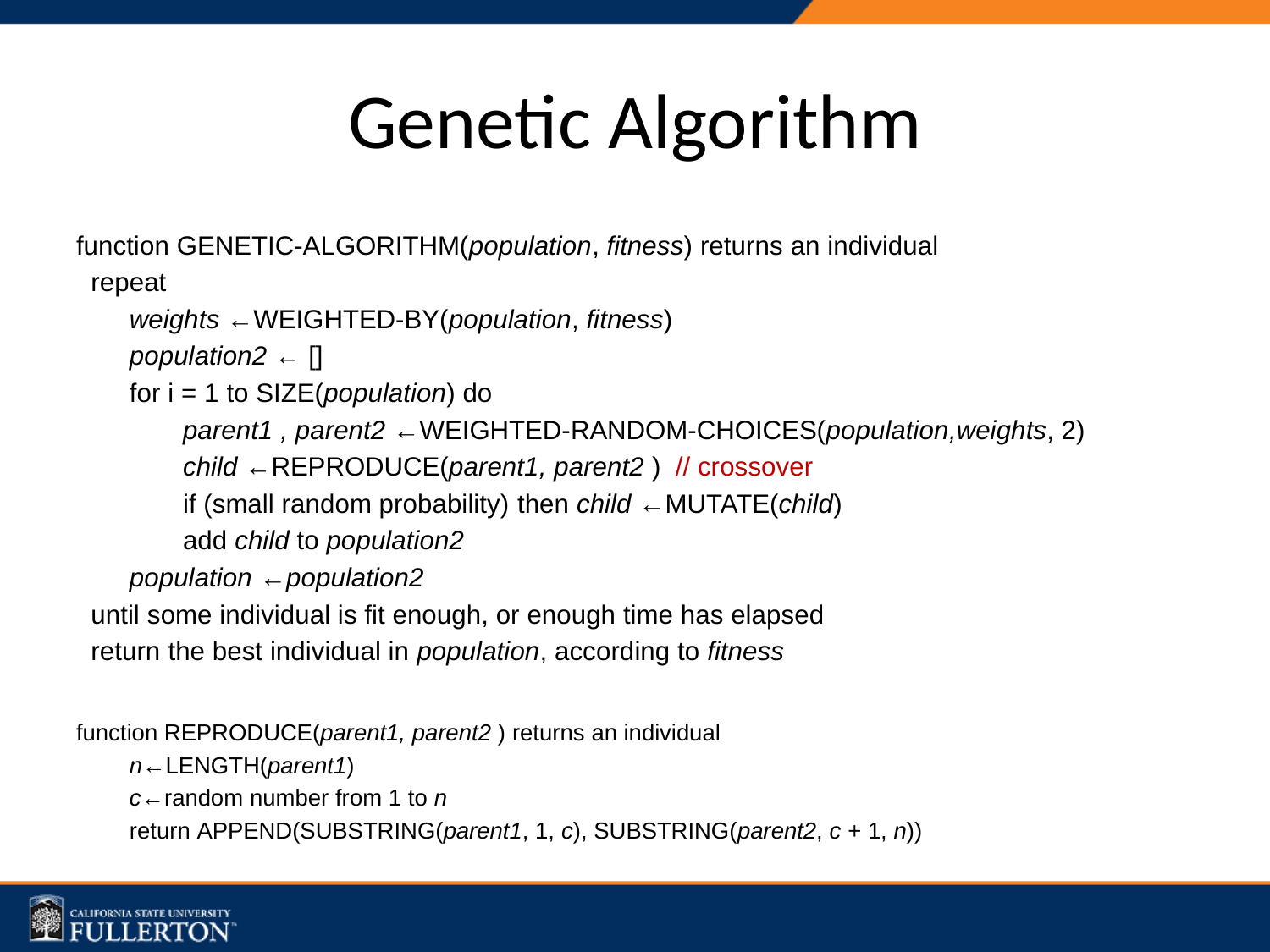

# Genetic Algorithm
function GENETIC-ALGORITHM(population, fitness) returns an individual
  repeat
weights ←WEIGHTED-BY(population, fitness)
population2 ← []
for i = 1 to SIZE(population) do
parent1 , parent2 ←WEIGHTED-RANDOM-CHOICES(population,weights, 2)
child ←REPRODUCE(parent1, parent2 )  // crossover
if (small random probability) then child ←MUTATE(child)
add child to population2
population ←population2
  until some individual is fit enough, or enough time has elapsed
  return the best individual in population, according to fitness

function REPRODUCE(parent1, parent2 ) returns an individual
n←LENGTH(parent1)
c←random number from 1 to n
return APPEND(SUBSTRING(parent1, 1, c), SUBSTRING(parent2, c + 1, n))